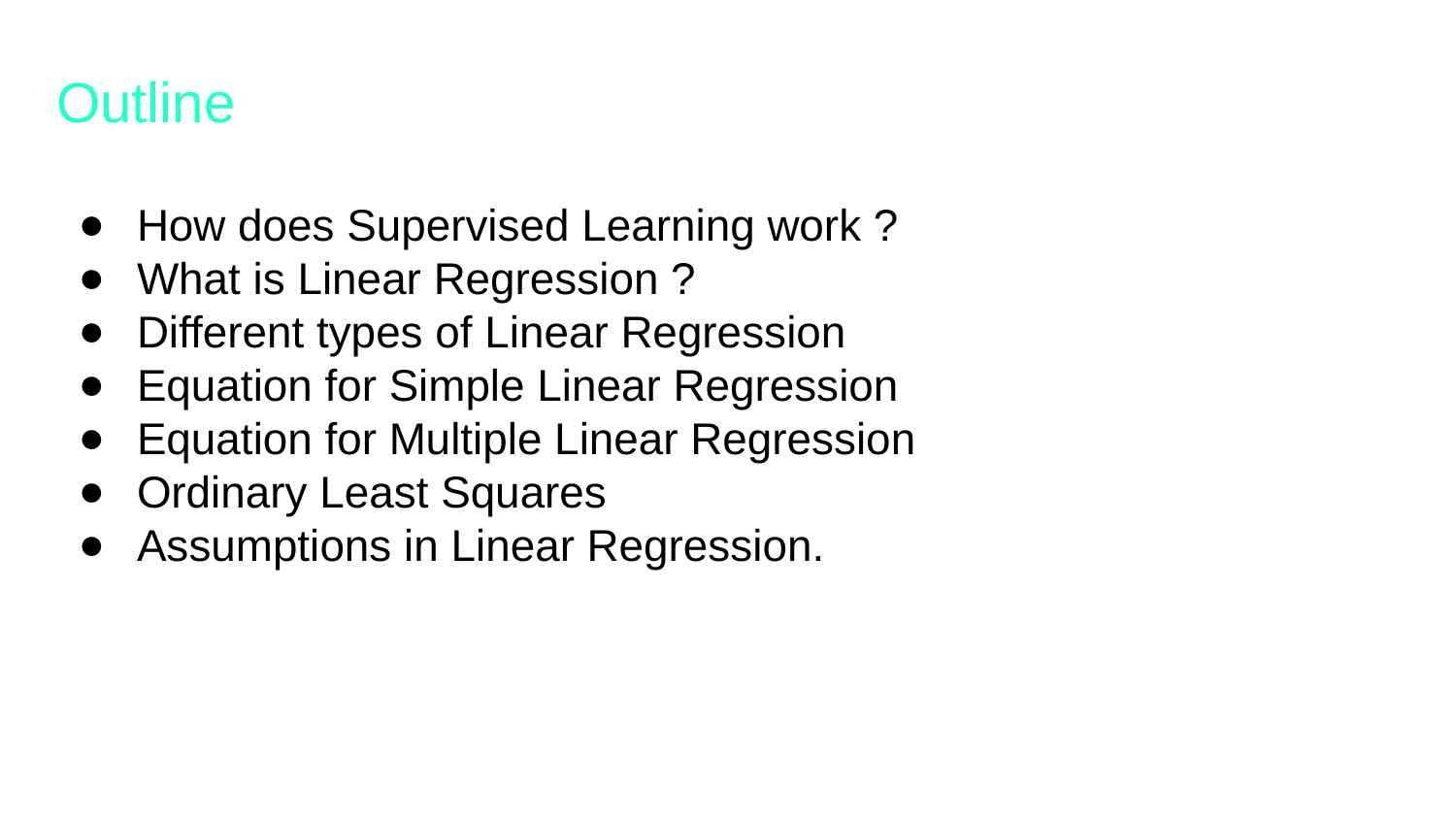

# Outline
How does Supervised Learning work ?
What is Linear Regression ?
Different types of Linear Regression
Equation for Simple Linear Regression
Equation for Multiple Linear Regression
Ordinary Least Squares
Assumptions in Linear Regression.